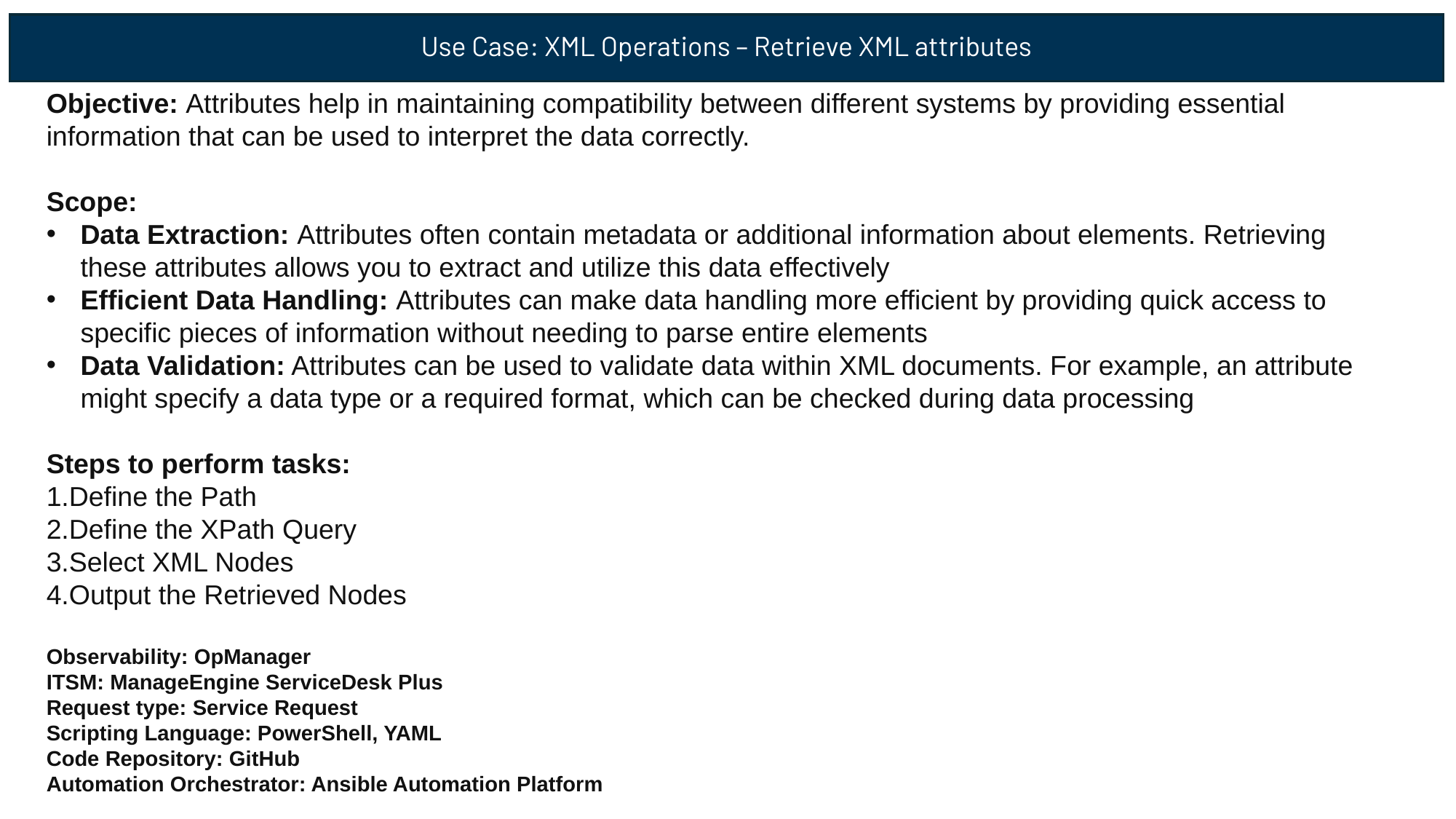

# Use Case: XML Operations – Retrieve XML attributes
Objective: Attributes help in maintaining compatibility between different systems by providing essential information that can be used to interpret the data correctly.

Scope:
Data Extraction: Attributes often contain metadata or additional information about elements. Retrieving these attributes allows you to extract and utilize this data effectively
Efficient Data Handling: Attributes can make data handling more efficient by providing quick access to specific pieces of information without needing to parse entire elements
Data Validation: Attributes can be used to validate data within XML documents. For example, an attribute might specify a data type or a required format, which can be checked during data processing

Steps to perform tasks:
1.Define the Path
2.Define the XPath Query
3.Select XML Nodes
4.Output the Retrieved Nodes

Observability: OpManager
ITSM: ManageEngine ServiceDesk Plus
Request type: Service Request
Scripting Language: PowerShell, YAML
Code Repository: GitHub
Automation Orchestrator: Ansible Automation Platform